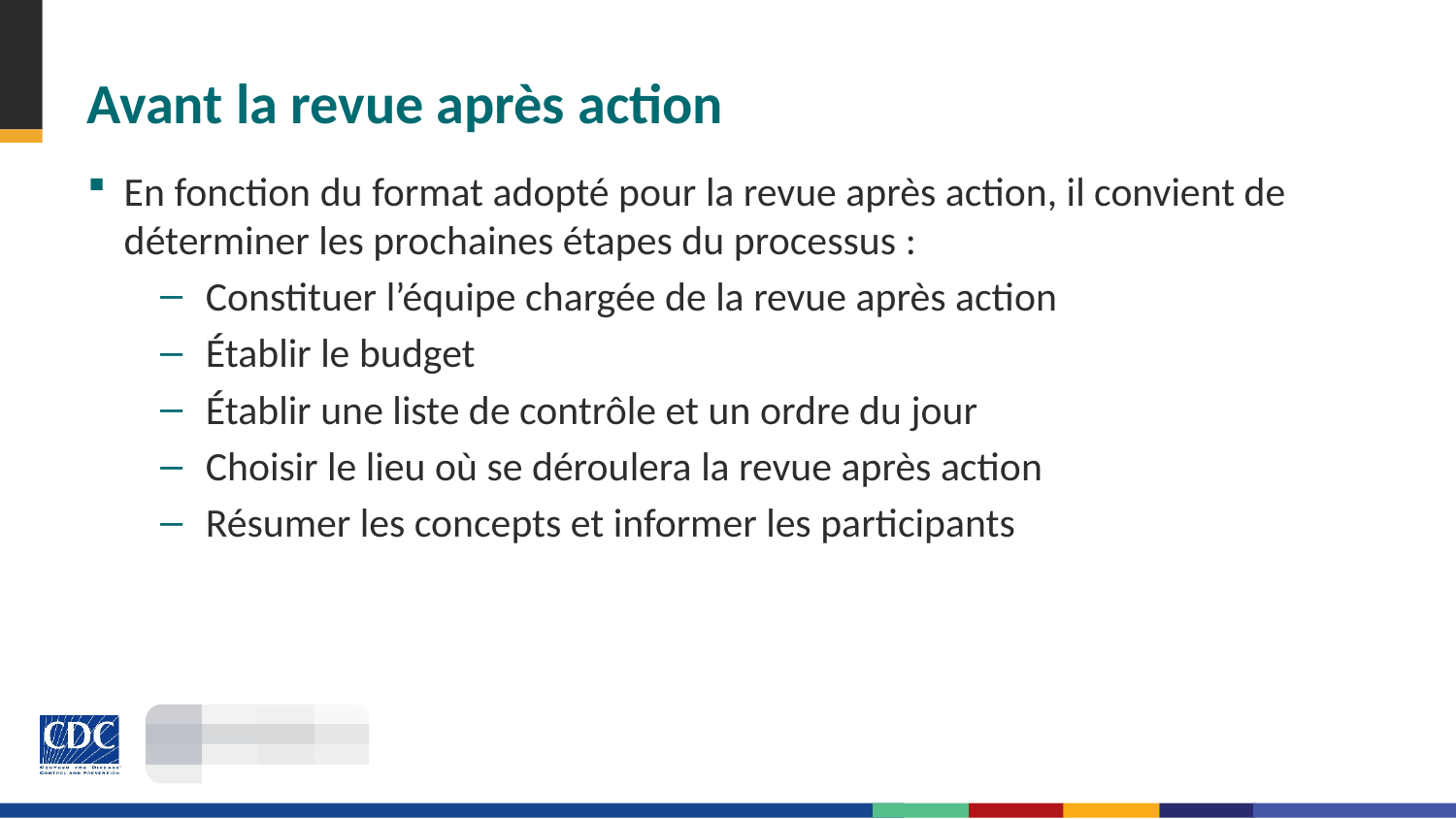

# Avant la revue après action
En fonction du format adopté pour la revue après action, il convient de déterminer les prochaines étapes du processus :
Constituer l’équipe chargée de la revue après action
Établir le budget
Établir une liste de contrôle et un ordre du jour
Choisir le lieu où se déroulera la revue après action
Résumer les concepts et informer les participants